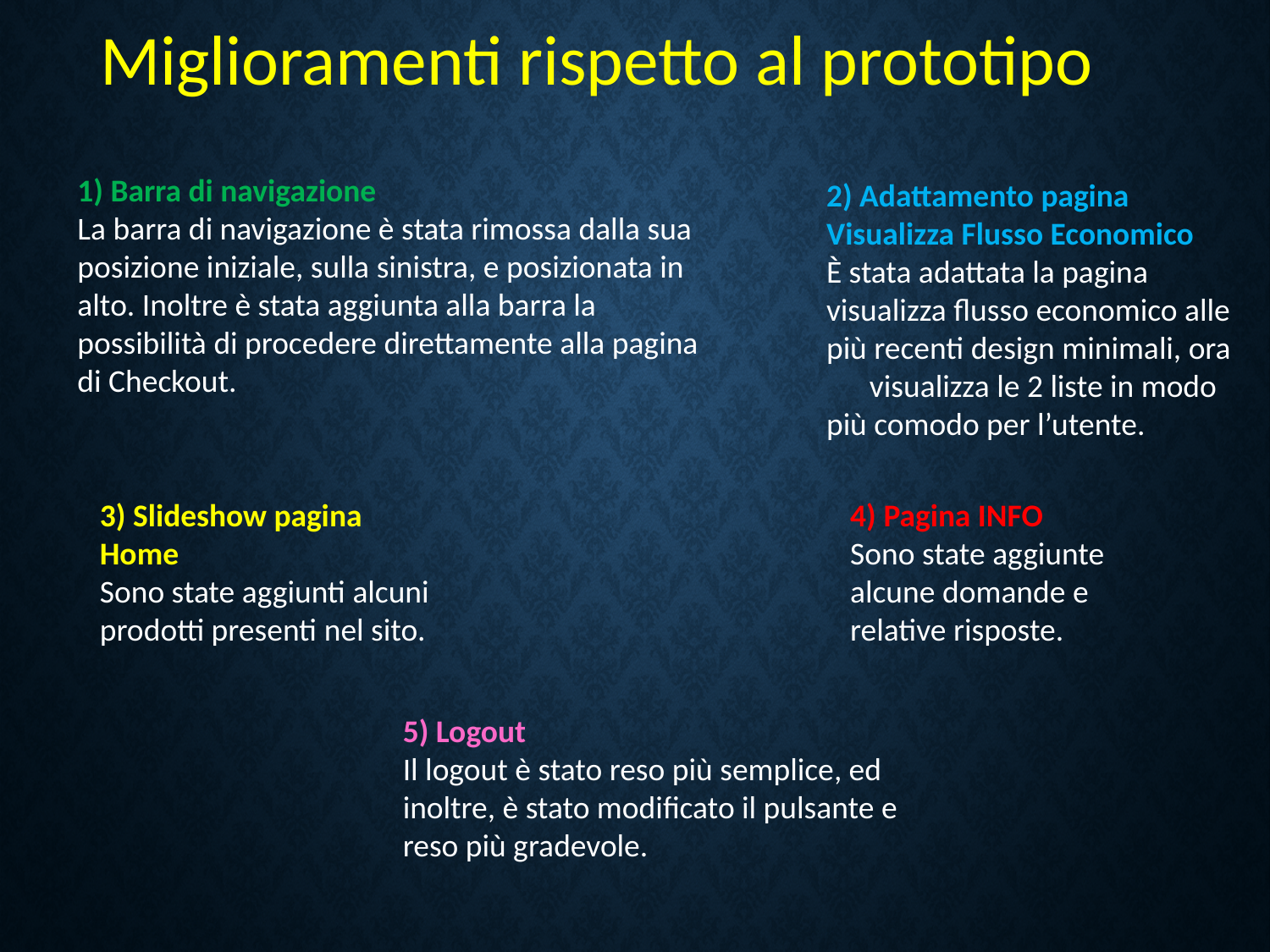

# Miglioramenti rispetto al prototipo
1) Barra di navigazione
La barra di navigazione è stata rimossa dalla sua posizione iniziale, sulla sinistra, e posizionata in alto. Inoltre è stata aggiunta alla barra la possibilità di procedere direttamente alla pagina di Checkout.

2) Adattamento pagina Visualizza Flusso Economico
È stata adattata la pagina visualizza flusso economico alle più recenti design minimali, ora           visualizza le 2 liste in modo più comodo per l’utente.

3) Slideshow pagina Home
Sono state aggiunti alcuni prodotti presenti nel sito.

4) Pagina INFO
Sono state aggiunte alcune domande e relative risposte.

5) Logout
Il logout è stato reso più semplice, ed inoltre, è stato modificato il pulsante e reso più gradevole.